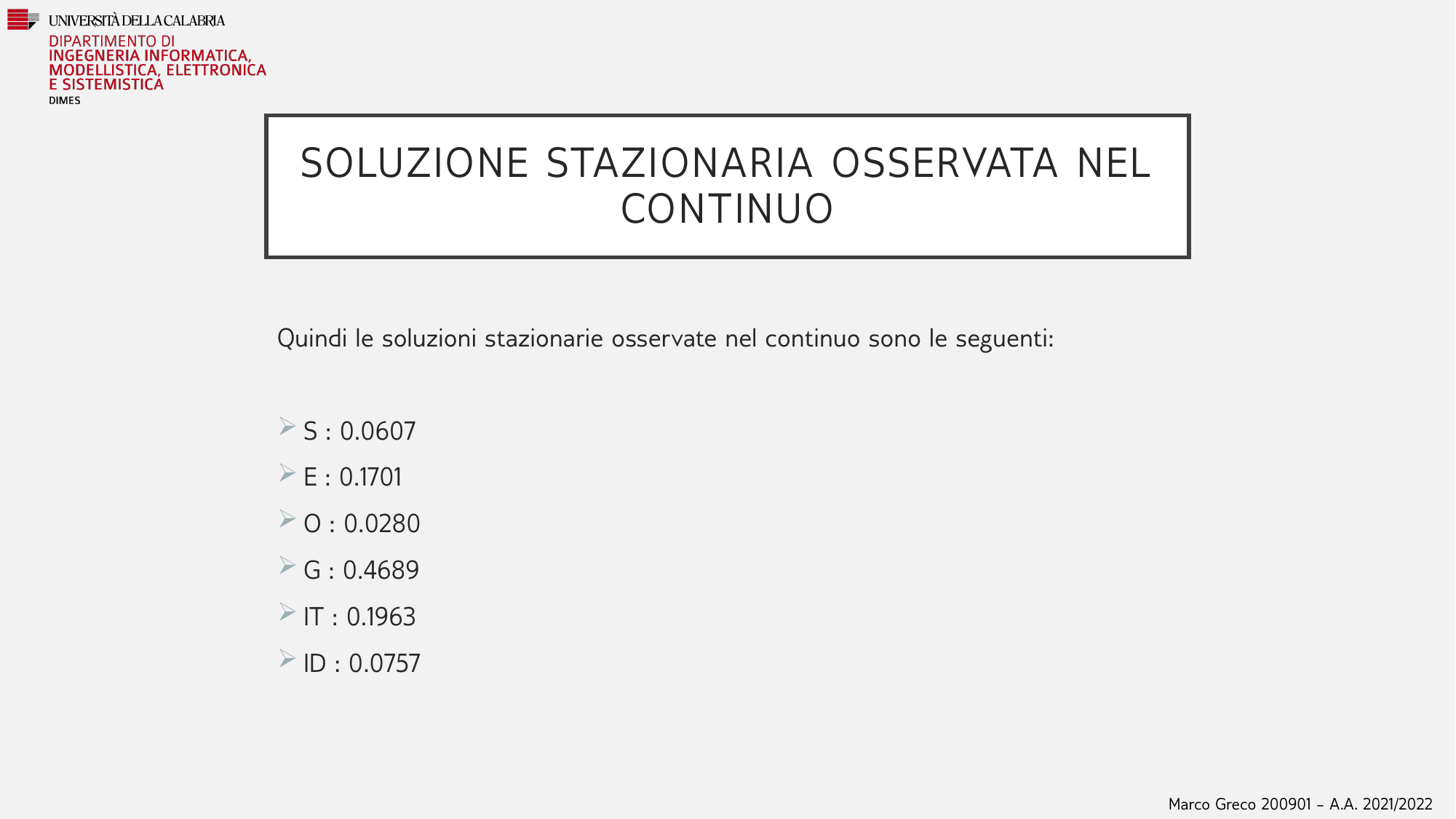

# Soluzione stazionaria osservata nel continuo
Quindi le soluzioni stazionarie osservate nel continuo sono le seguenti:

S : 0.0607
E : 0.1701
O : 0.0280
G : 0.4689
IT : 0.1963
ID : 0.0757